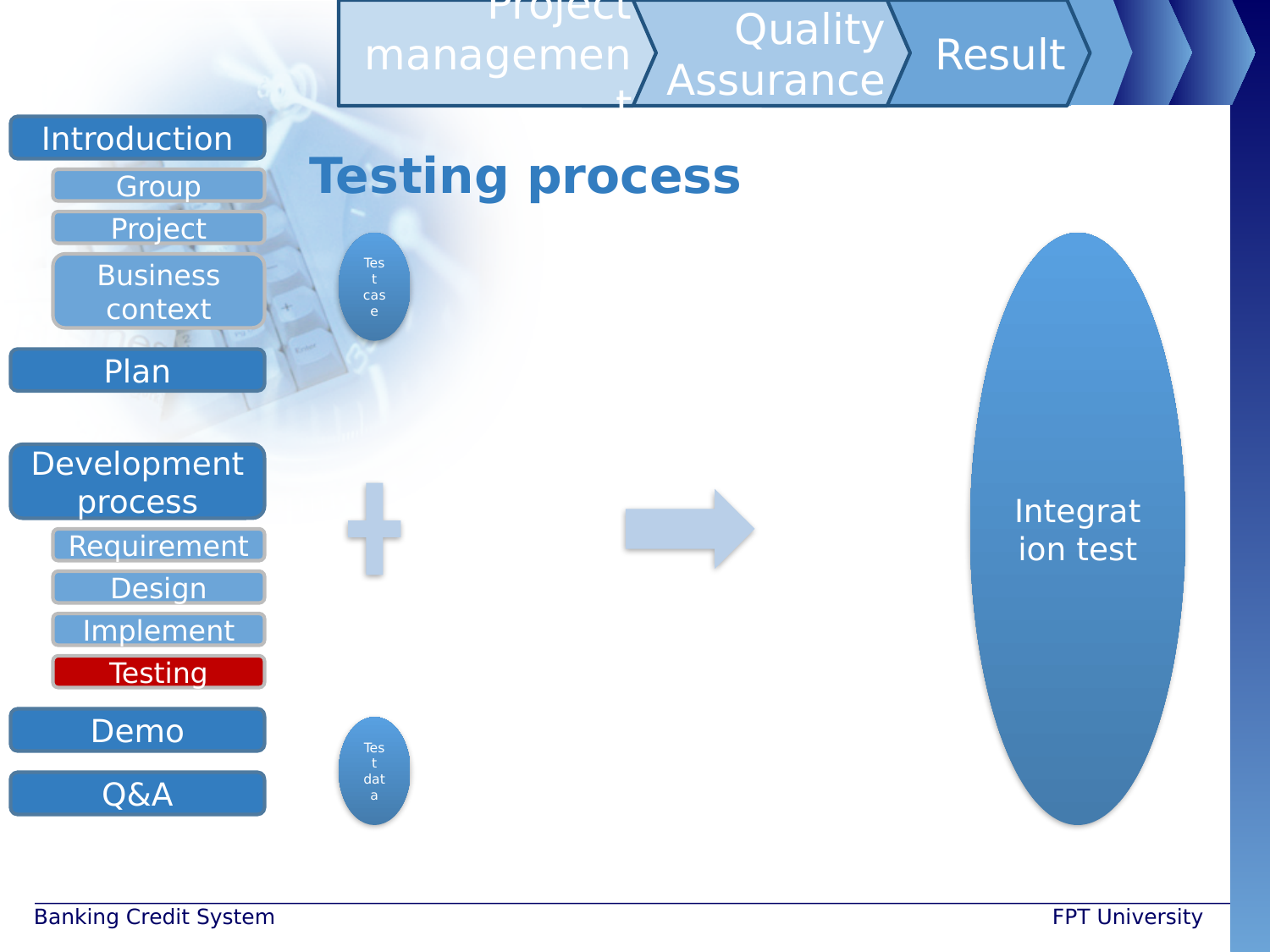

Project management
Quality Assurance
Result
Introduction
Group
Project
Business context
Development process
Requirement
Design
Implement
Testing
Demo
Q&A
Plan
Testing process
Test case
Test data
Integration test
Banking Credit System
FPT University